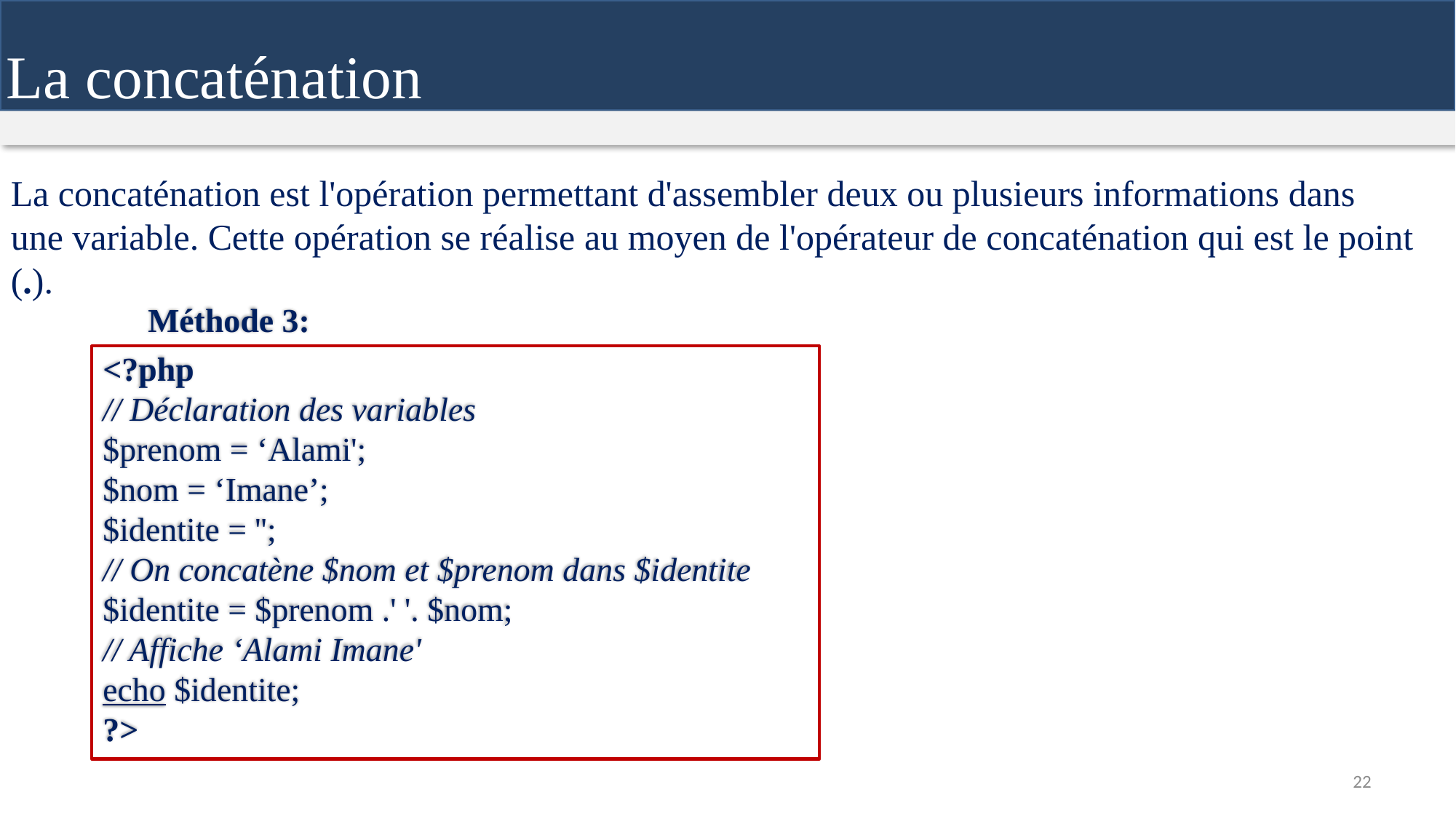

La concaténation

La concaténation est l'opération permettant d'assembler deux ou plusieurs informations dans une variable. Cette opération se réalise au moyen de l'opérateur de concaténation qui est le point (.).
Méthode 3:
<?php
// Déclaration des variables
$prenom = ‘Alami';
$nom = ‘Imane’;
$identite = '';
// On concatène $nom et $prenom dans $identite
$identite = $prenom .' '. $nom;
// Affiche ‘Alami Imane'
echo $identite;
?>

22